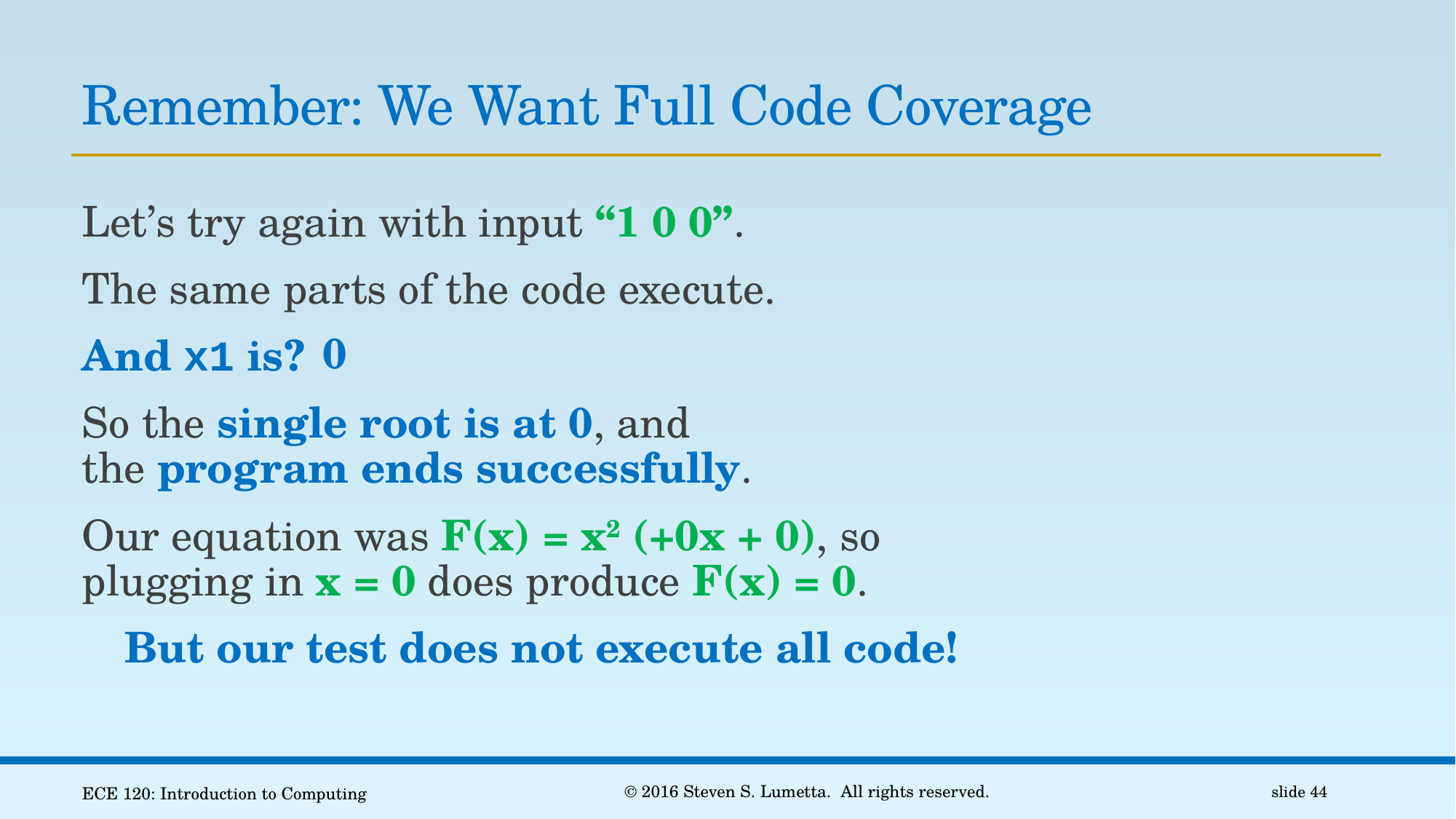

# Remember: We Want Full Code Coverage
Let’s try again with input “1 0 0”.
The same parts of the code execute.
And x1 is?
So the single root is at 0, and
the program ends successfully.
Our equation was F(x) = x2 (+0x + 0), so plugging in x = 0 does produce F(x) = 0.
But our test does not execute all code!
0
ECE 120: Introduction to Computing
© 2016 Steven S. Lumetta.  All rights reserved.
slide 44